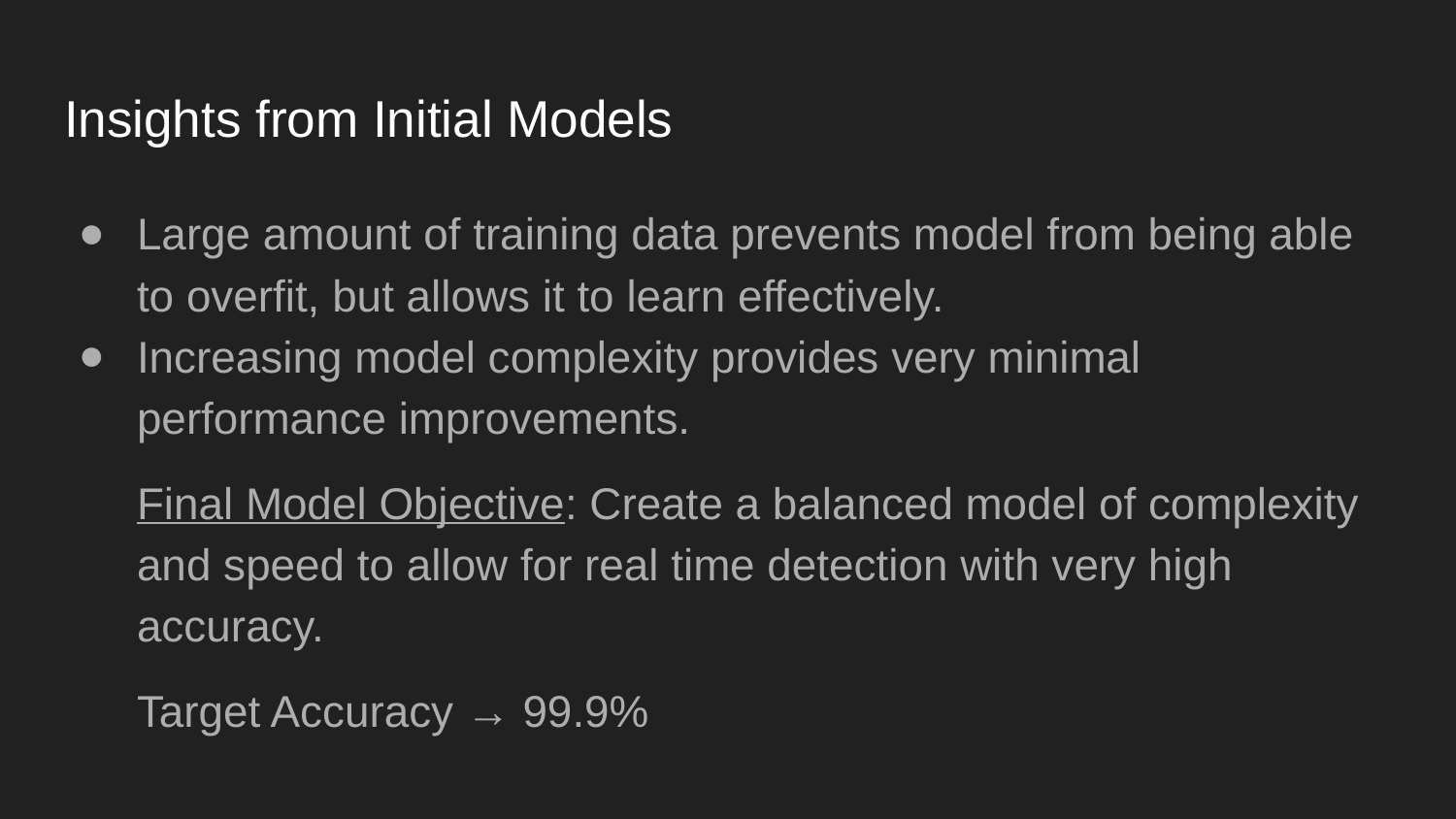

# Insights from Initial Models
Large amount of training data prevents model from being able to overfit, but allows it to learn effectively.
Increasing model complexity provides very minimal performance improvements.
Final Model Objective: Create a balanced model of complexity and speed to allow for real time detection with very high accuracy.
Target Accuracy → 99.9%